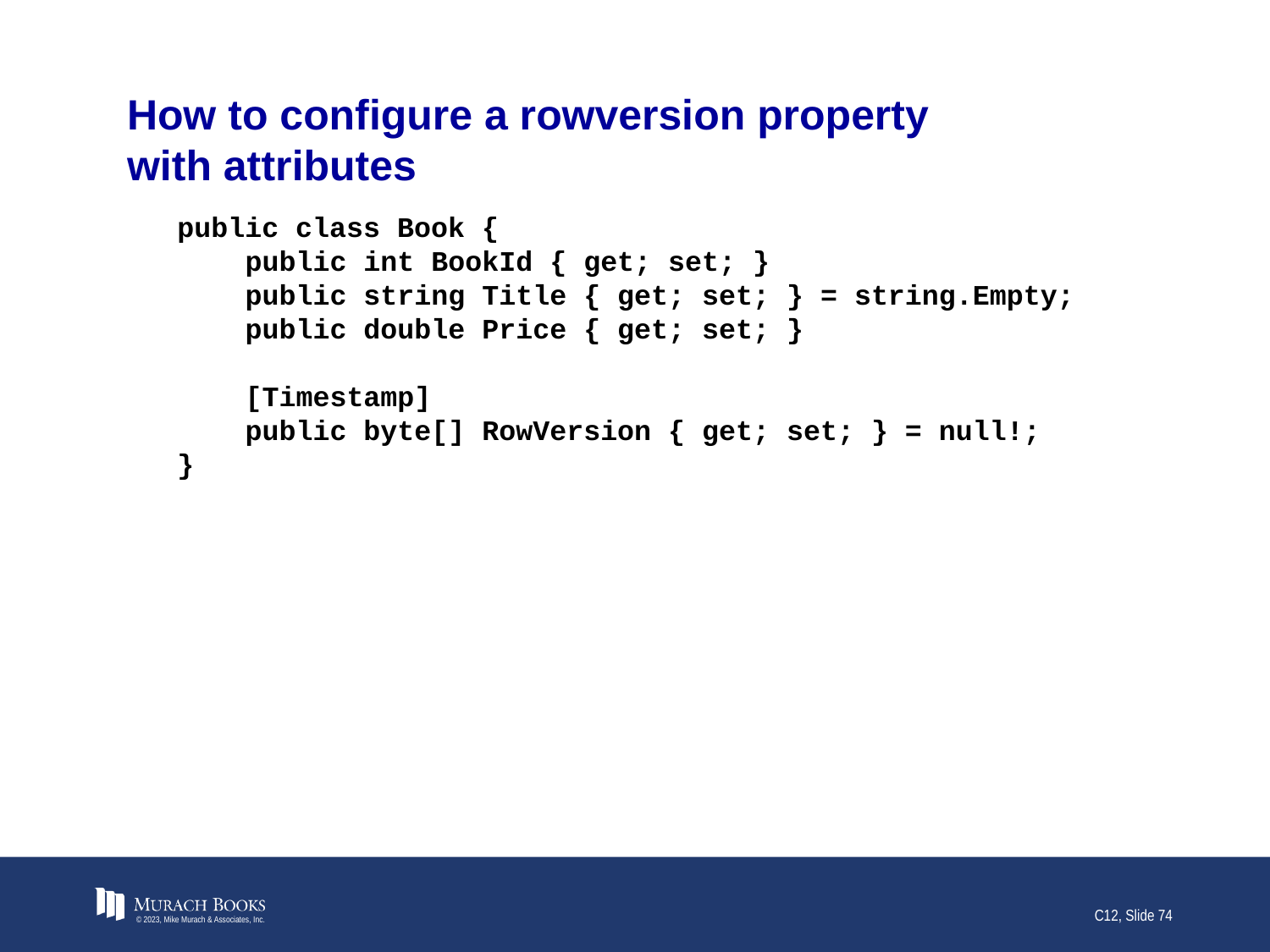

# How to configure a rowversion property with attributes
public class Book {
    public int BookId { get; set; }
    public string Title { get; set; } = string.Empty;
    public double Price { get; set; }

    [Timestamp]
    public byte[] RowVersion { get; set; } = null!;
}

© 2023, Mike Murach & Associates, Inc.

C12, Slide 74